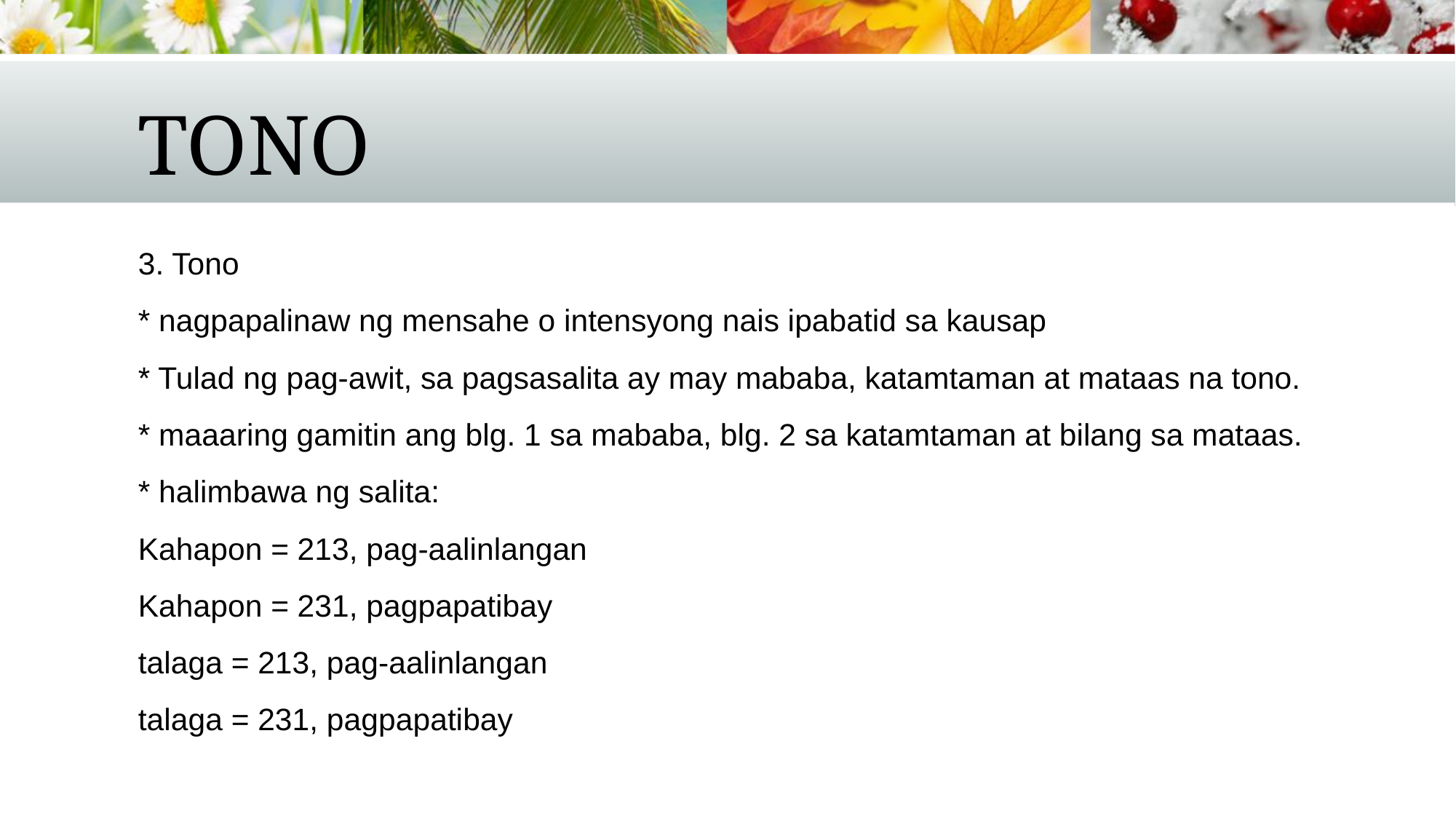

# Tono
3. Tono
* nagpapalinaw ng mensahe o intensyong nais ipabatid sa kausap
* Tulad ng pag-awit, sa pagsasalita ay may mababa, katamtaman at mataas na tono.
* maaaring gamitin ang blg. 1 sa mababa, blg. 2 sa katamtaman at bilang sa mataas.
* halimbawa ng salita:
Kahapon = 213, pag-aalinlangan
Kahapon = 231, pagpapatibay
talaga = 213, pag-aalinlangan
talaga = 231, pagpapatibay